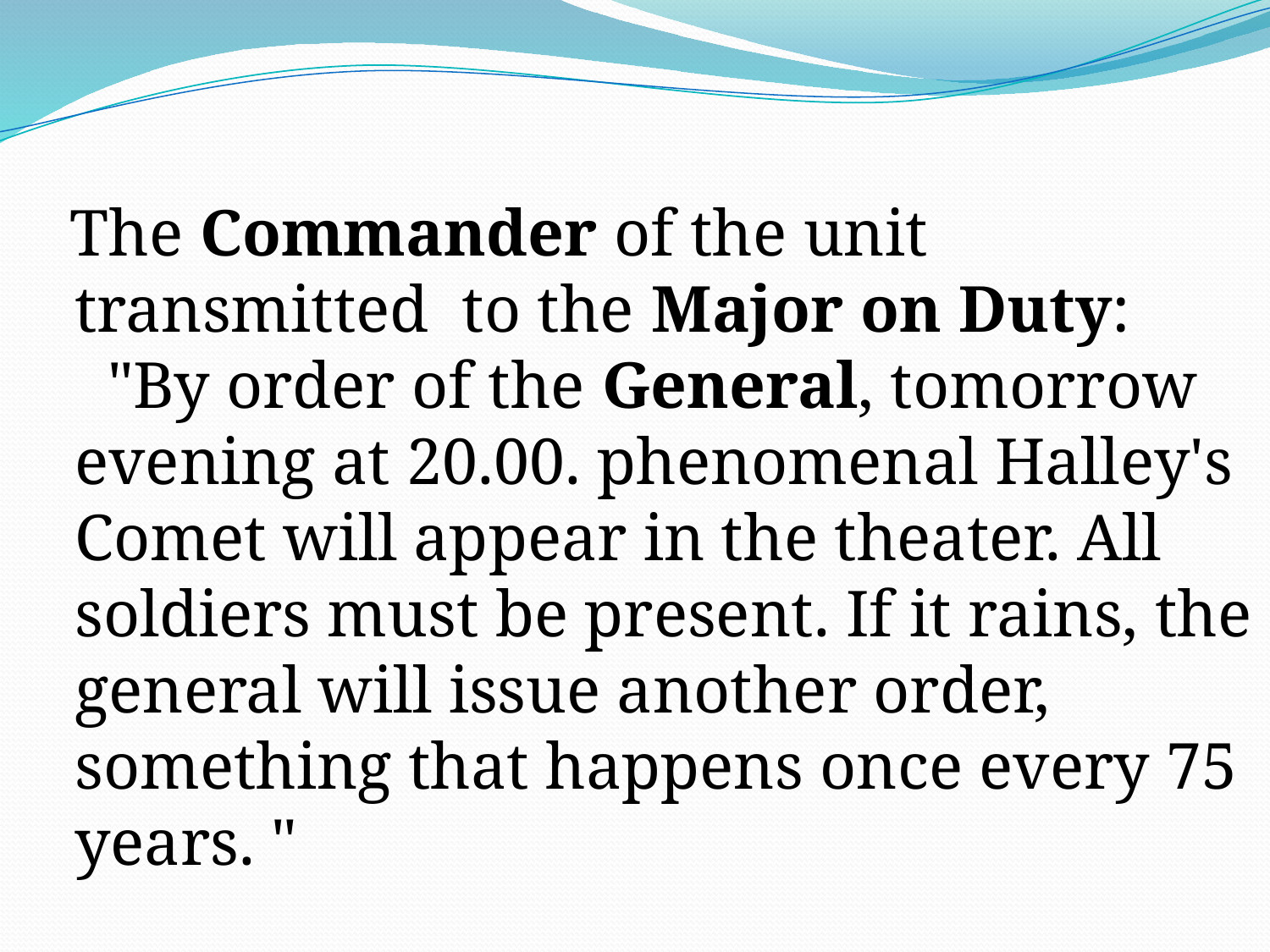

The Commander of the unit transmitted  to the Major on Duty:
  "By order of the General, tomorrow evening at 20.00. phenomenal Halley's Comet will appear in the theater. All soldiers must be present. If it rains, the general will issue another order, something that happens once every 75 years. "